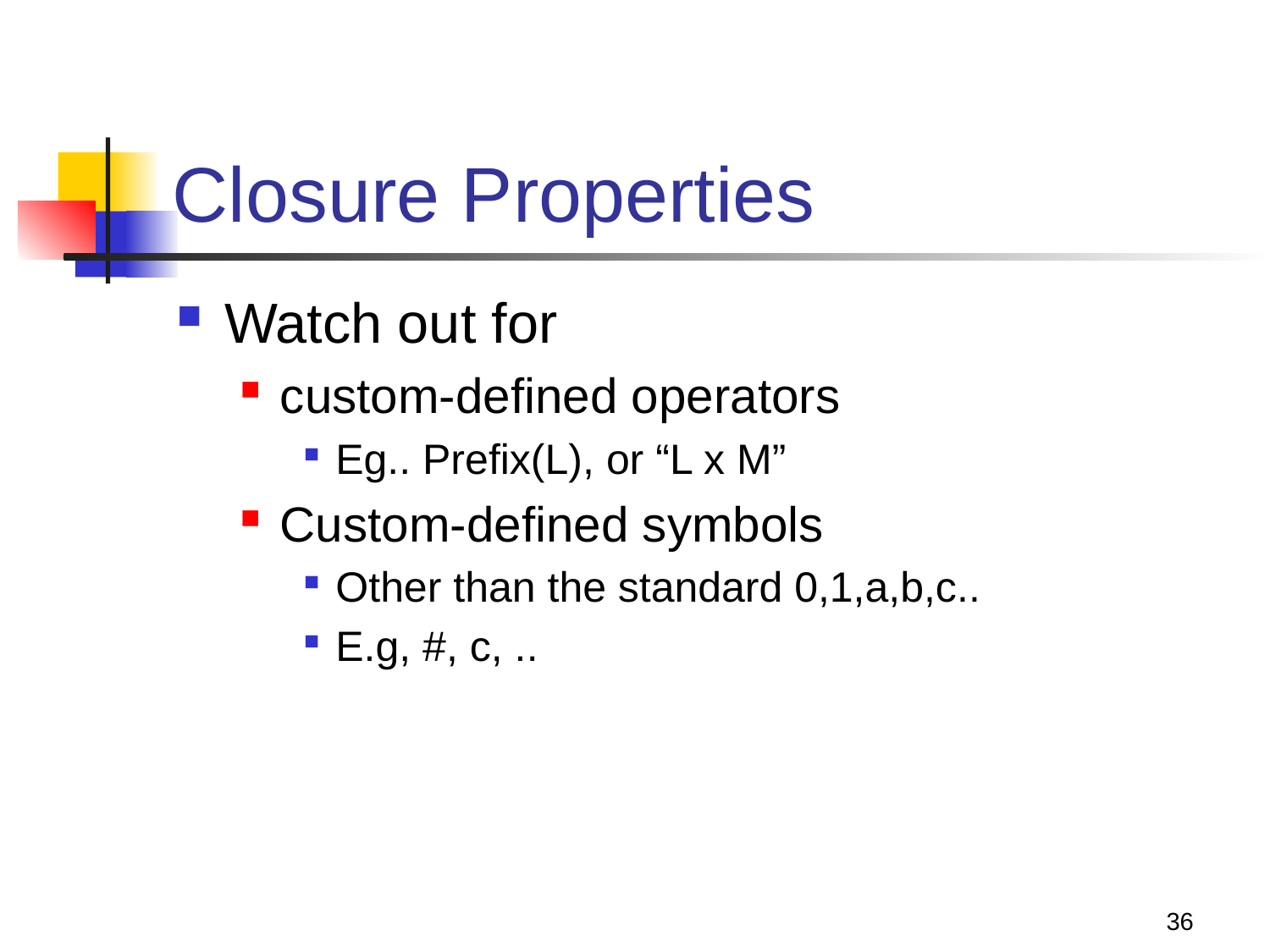

# Closure Properties
Watch out for
custom-defined operators
Eg.. Prefix(L), or “L x M”
Custom-defined symbols
Other than the standard 0,1,a,b,c..
E.g, #, c, ..

36